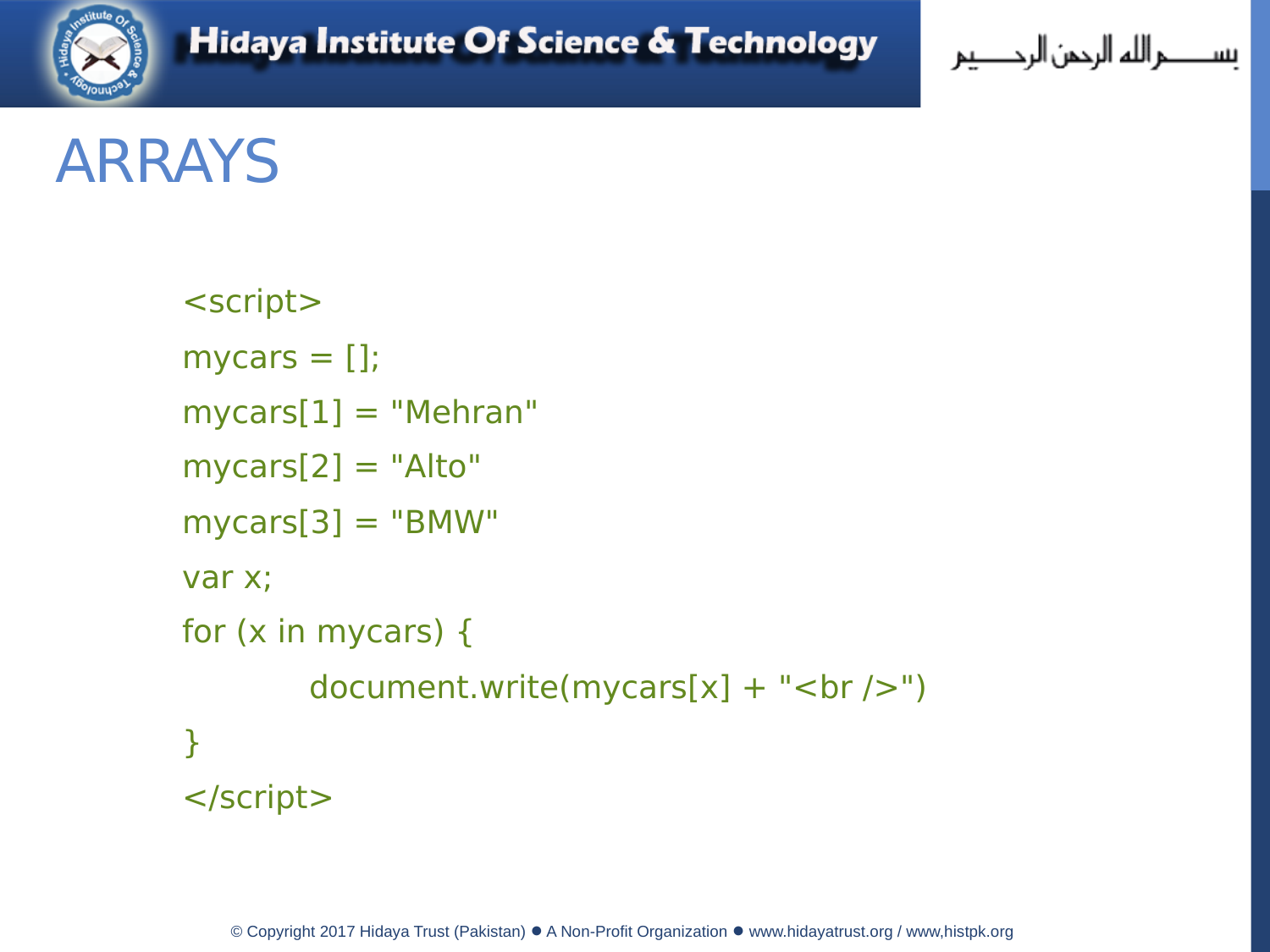

# Arrays
<script>
mycars = [];
mycars[1] = "Mehran"
mycars[2] = "Alto"
mycars[3] = "BMW"
var x;
for (x in mycars) {
	document.write(mycars[x] + "<br />")
}
</script>